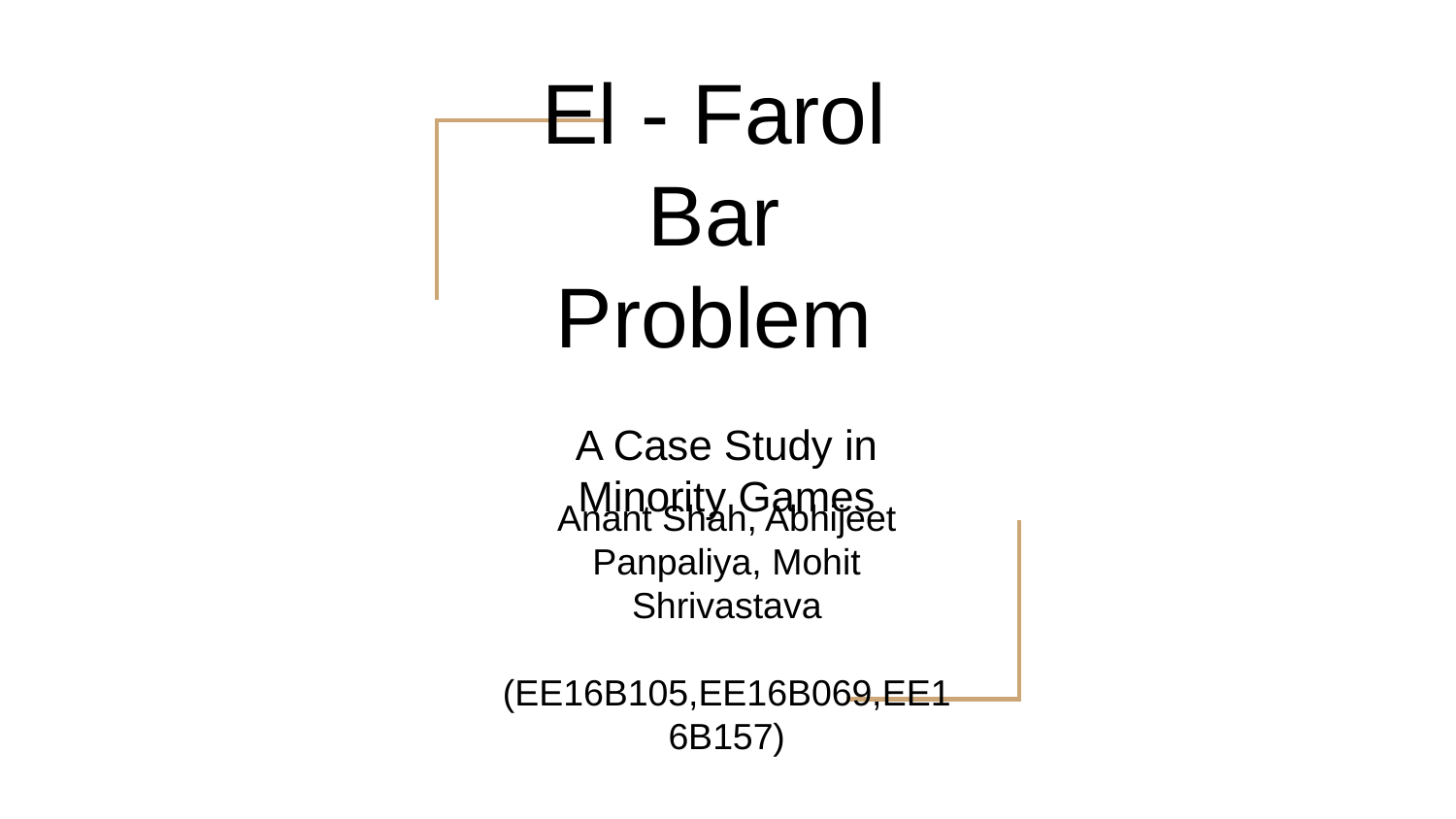

# El - Farol Bar Problem
A Case Study in Minority Games
Anant Shah, Abhijeet Panpaliya, Mohit Shrivastava

(EE16B105,EE16B069,EE16B157)